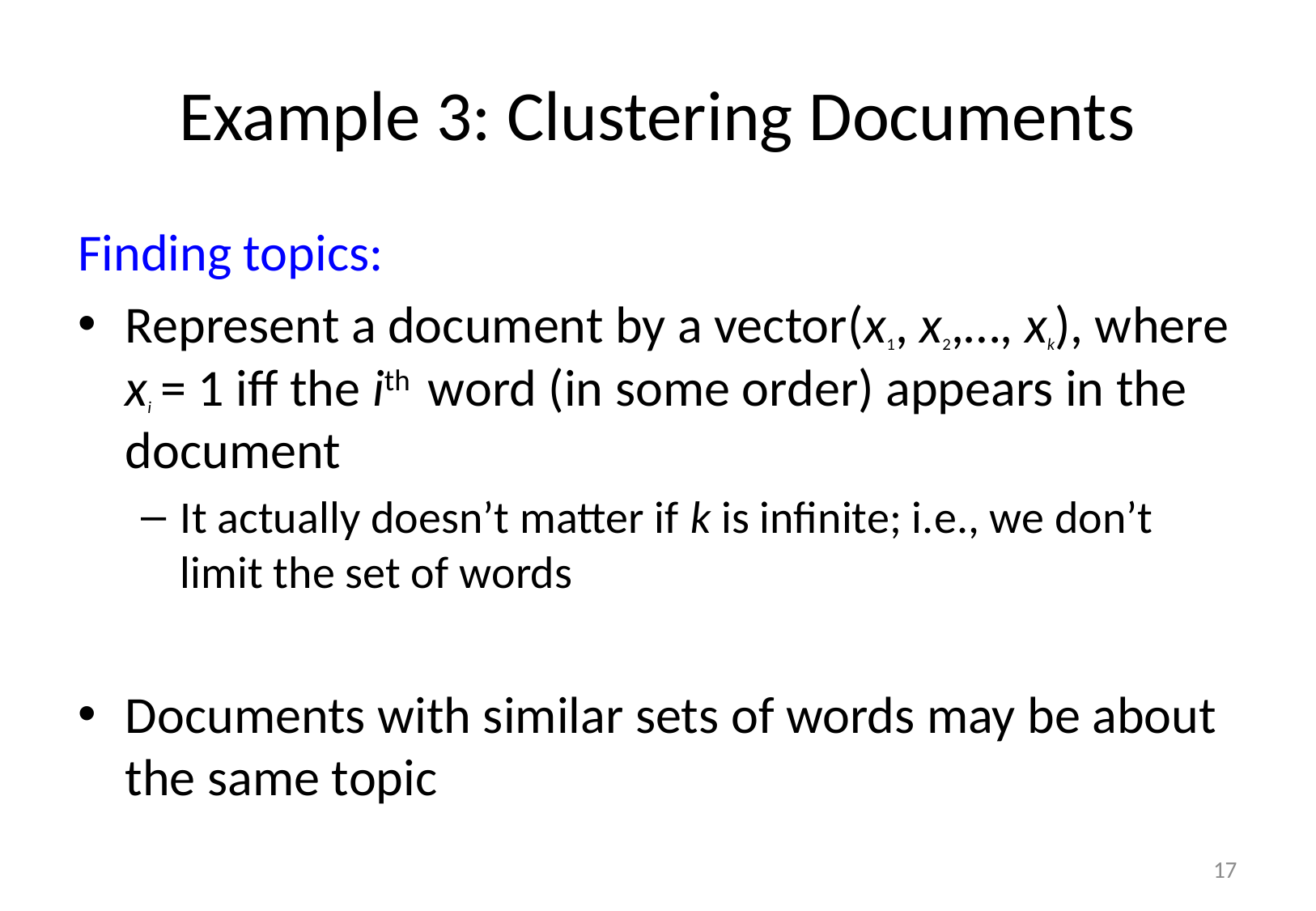

# Example 3: Clustering Documents
Finding topics:
Represent a document by a vector(x1, x2,…, xk), where xi = 1 iff the ith  word (in some order) appears in the document
It actually doesn’t matter if k is infinite; i.e., we don’t limit the set of words

Documents with similar sets of words may be about the same topic

17